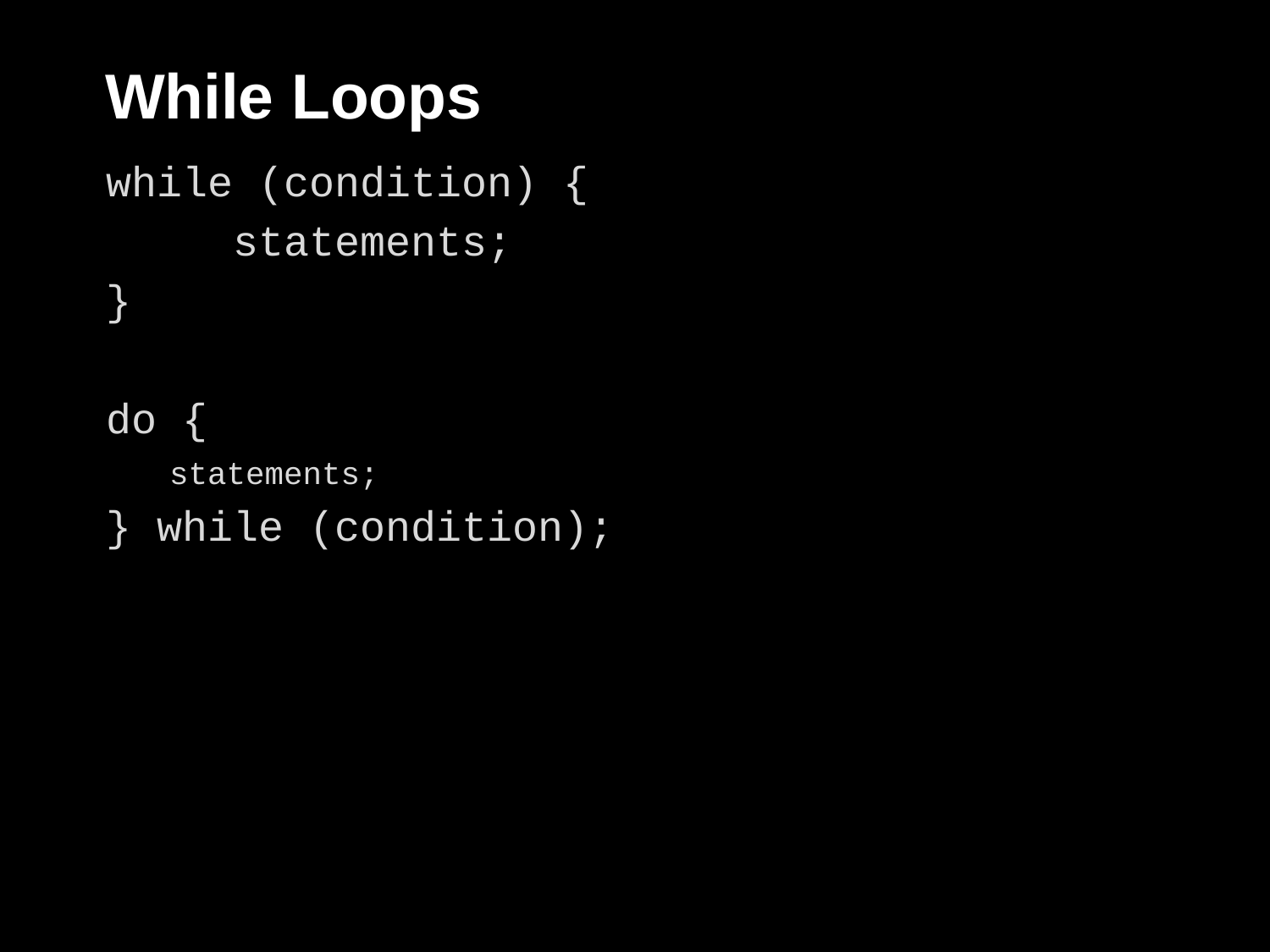

# While Loops
while (condition) {
	statements;
}

do {
statements;
} while (condition);